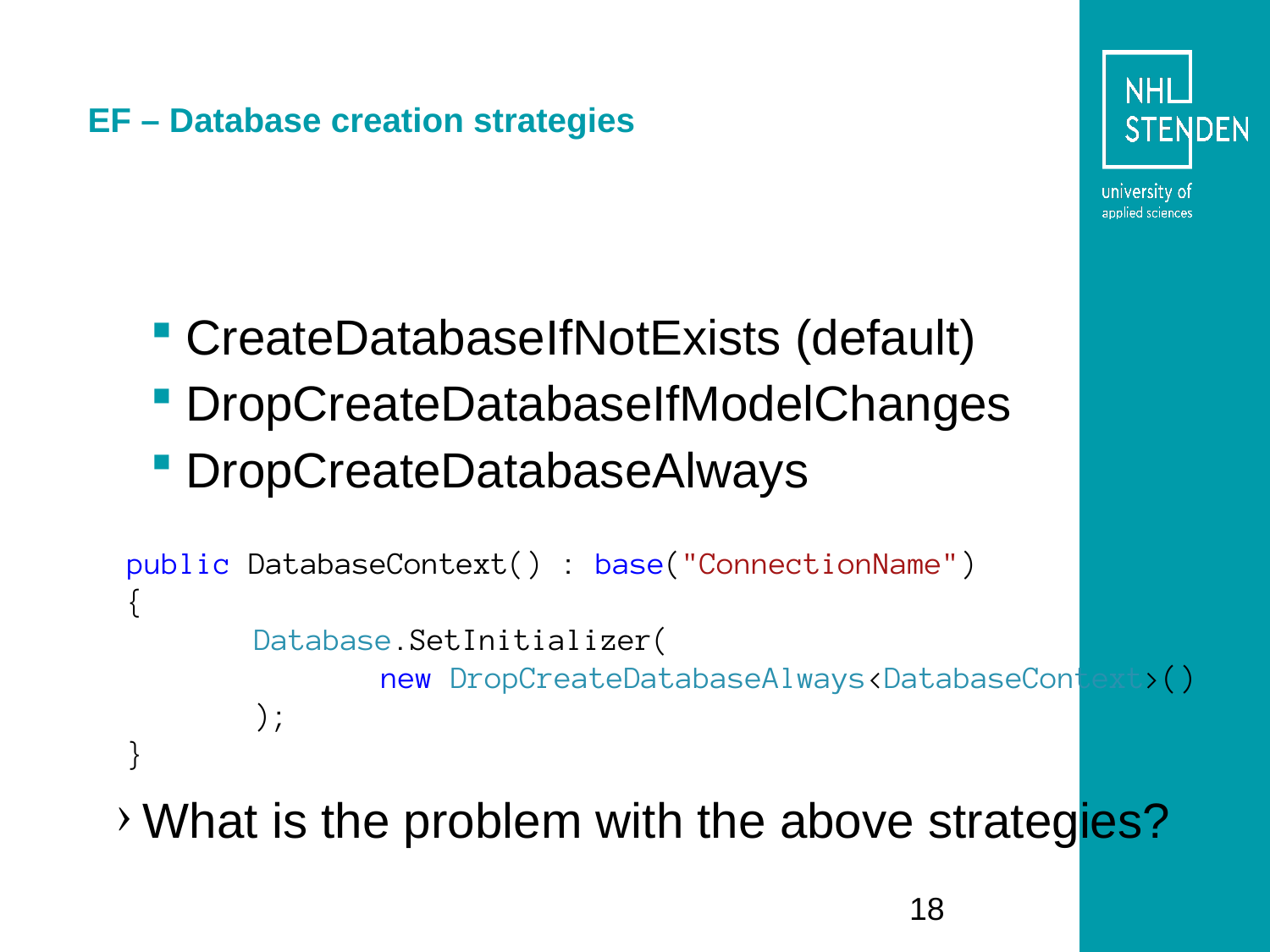

# EF – Database creation strategies
CreateDatabaseIfNotExists (default)
DropCreateDatabaseIfModelChanges
DropCreateDatabaseAlways
public DatabaseContext() : base("ConnectionName")
{
	Database.SetInitializer(
		new DropCreateDatabaseAlways<DatabaseContext>()
	);
}
What is the problem with the above strategies?
18